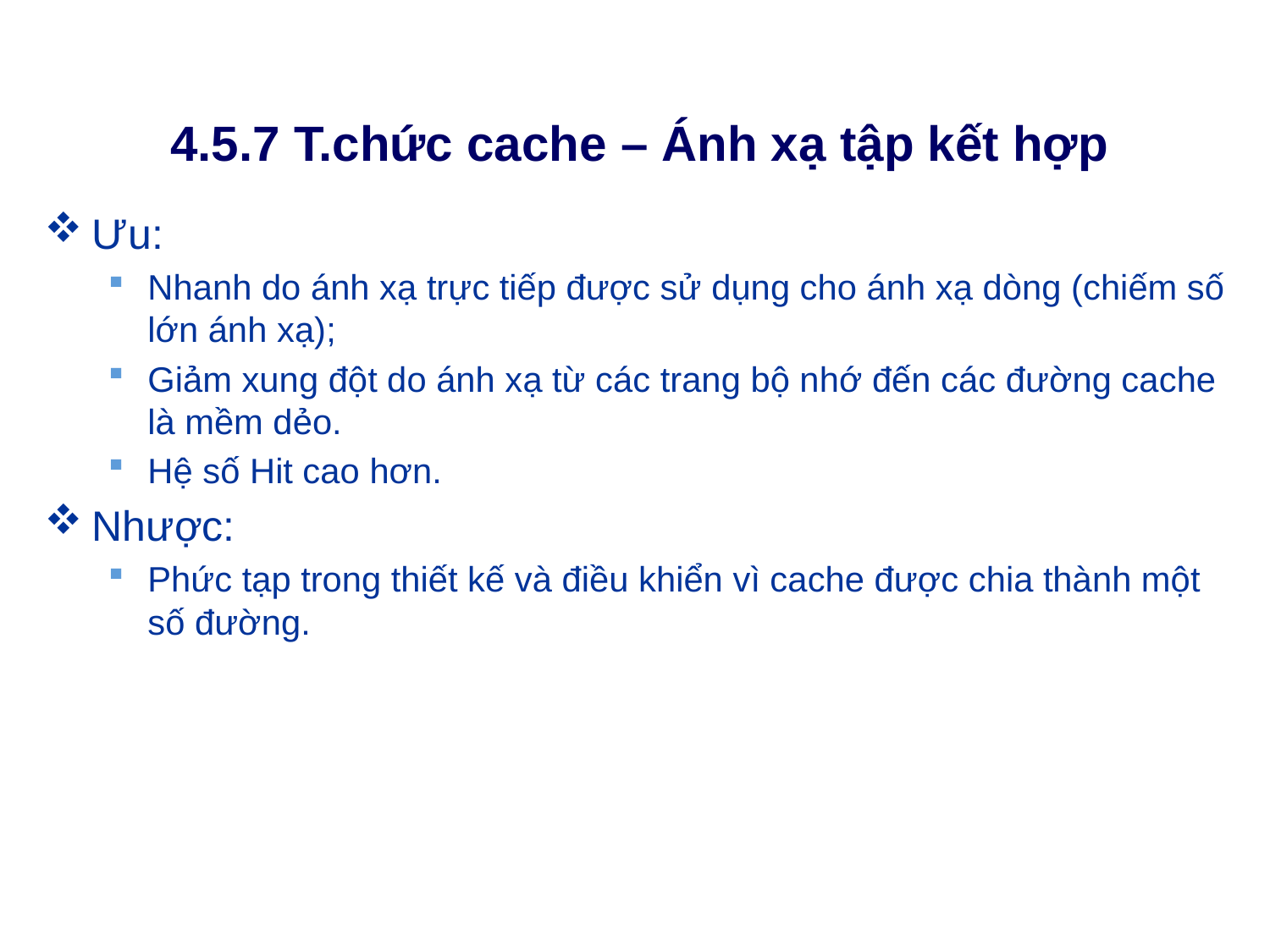

# 4.5.7 T.chức cache – Ánh xạ tập kết hợp
Ưu:
Nhanh do ánh xạ trực tiếp được sử dụng cho ánh xạ dòng (chiếm số lớn ánh xạ);
Giảm xung đột do ánh xạ từ các trang bộ nhớ đến các đường cache là mềm dẻo.
Hệ số Hit cao hơn.
Nhược:
Phức tạp trong thiết kế và điều khiển vì cache được chia thành một số đường.